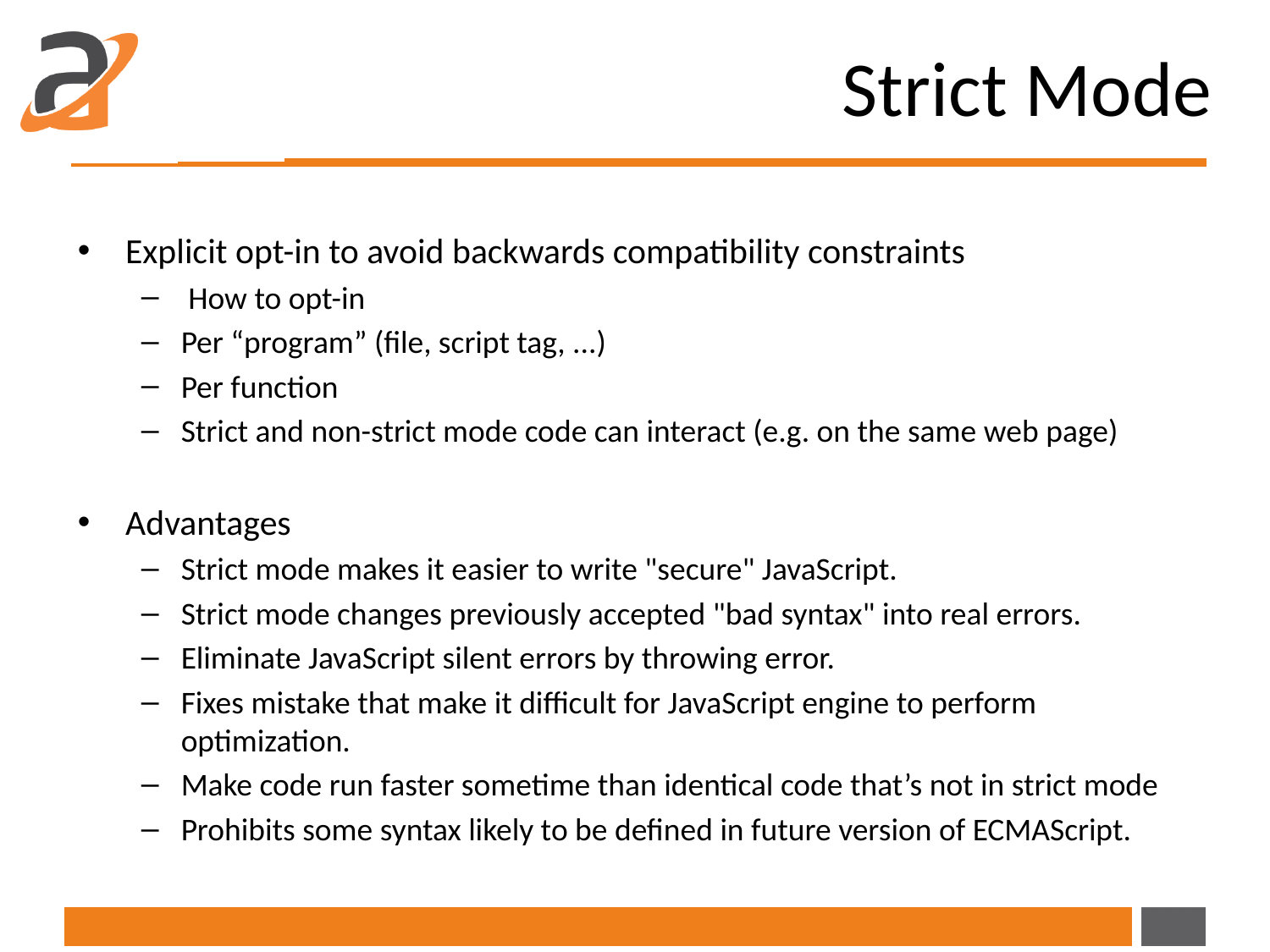

# Strict Mode
Explicit opt-in to avoid backwards compatibility constraints
 How to opt-in
Per “program” (file, script tag, ...)
Per function
Strict and non-strict mode code can interact (e.g. on the same web page)

Advantages
Strict mode makes it easier to write "secure" JavaScript.
Strict mode changes previously accepted "bad syntax" into real errors.
Eliminate JavaScript silent errors by throwing error.
Fixes mistake that make it difficult for JavaScript engine to perform optimization.
Make code run faster sometime than identical code that’s not in strict mode
Prohibits some syntax likely to be defined in future version of ECMAScript.